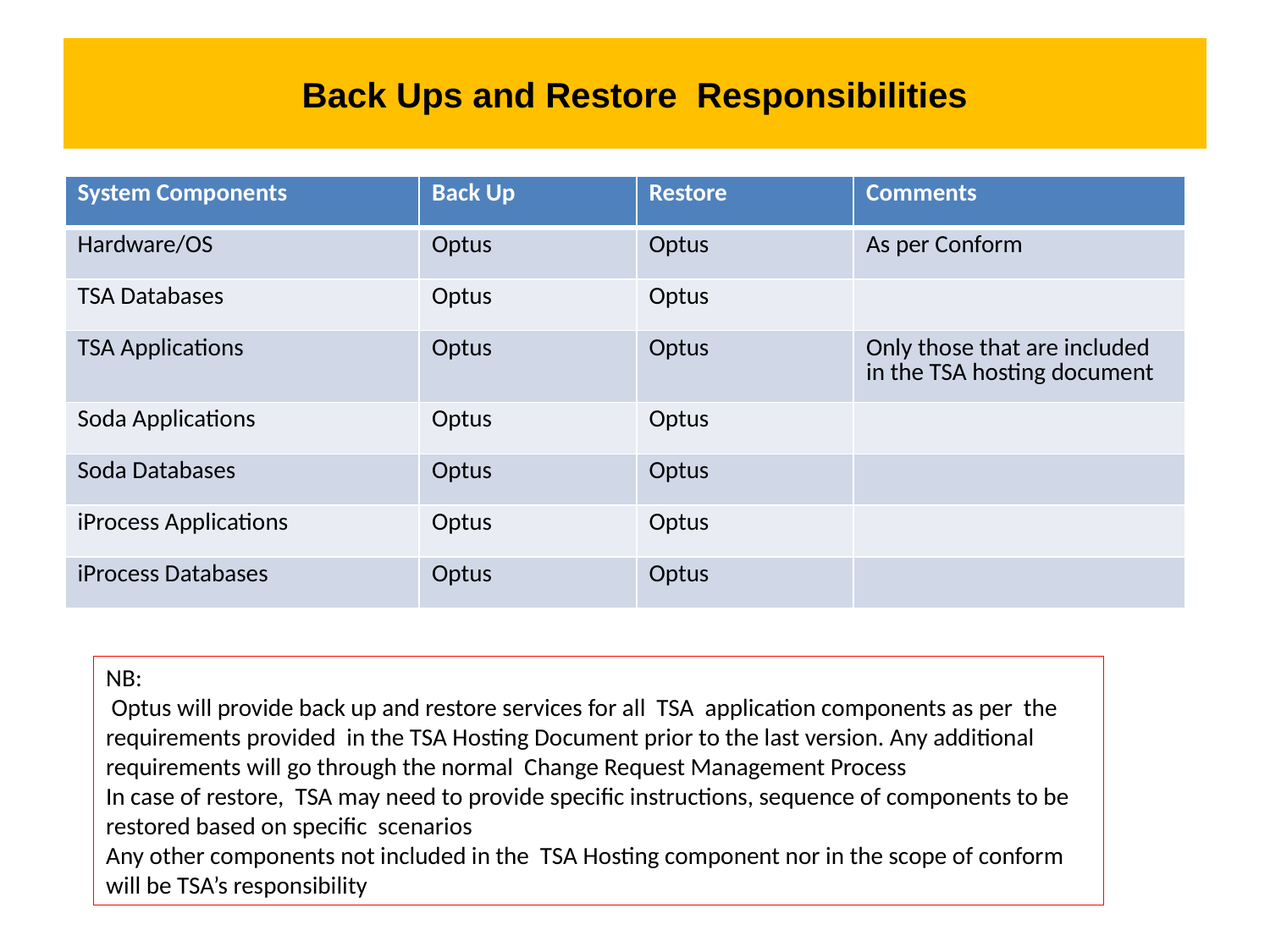

# Back Ups and Restore  Responsibilities
| System Components | Back Up | Restore | Comments |
| --- | --- | --- | --- |
| Hardware/OS | Optus | Optus | As per Conform |
| TSA Databases | Optus | Optus |  |
| TSA Applications | Optus | Optus | Only those that are included in the TSA hosting document |
| Soda Applications | Optus | Optus |  |
| Soda Databases | Optus | Optus |  |
| iProcess Applications | Optus | Optus |  |
| iProcess Databases | Optus | Optus |  |
Customer Usage
Customer
NB:
 Optus will provide back up and restore services for all  TSA  application components as per  the requirements provided  in the TSA Hosting Document prior to the last version. Any additional requirements will go through the normal  Change Request Management Process
In case of restore,  TSA may need to provide specific instructions, sequence of components to be restored based on specific  scenarios
Any other components not included in the  TSA Hosting component nor in the scope of conform will be TSA’s responsibility